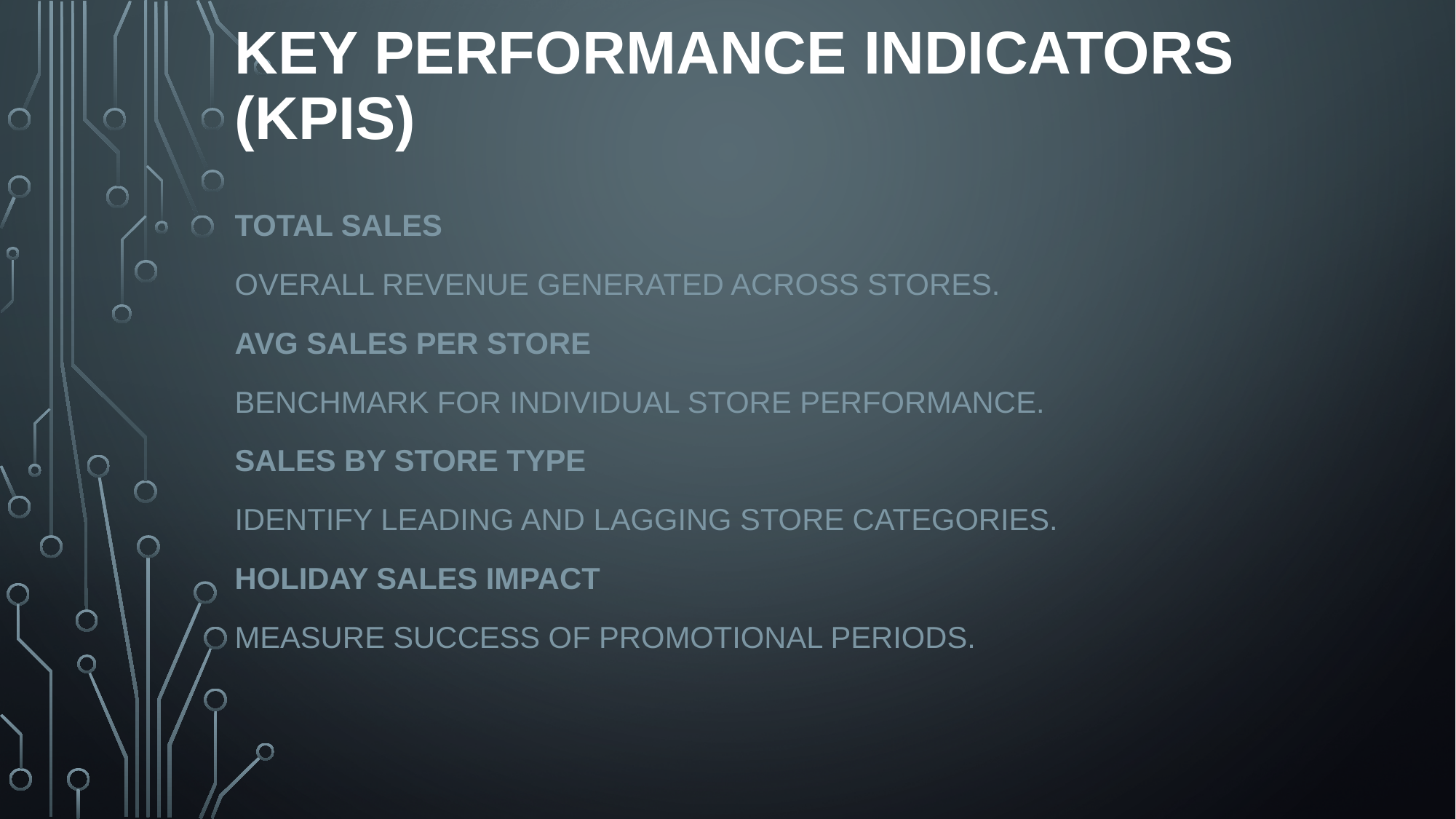

# Key Performance Indicators (KPIs)
Total Sales
Overall revenue generated across stores.
Avg Sales per Store
Benchmark for individual store performance.
Sales by Store Type
Identify leading and lagging store categories.
Holiday Sales Impact
Measure success of promotional periods.